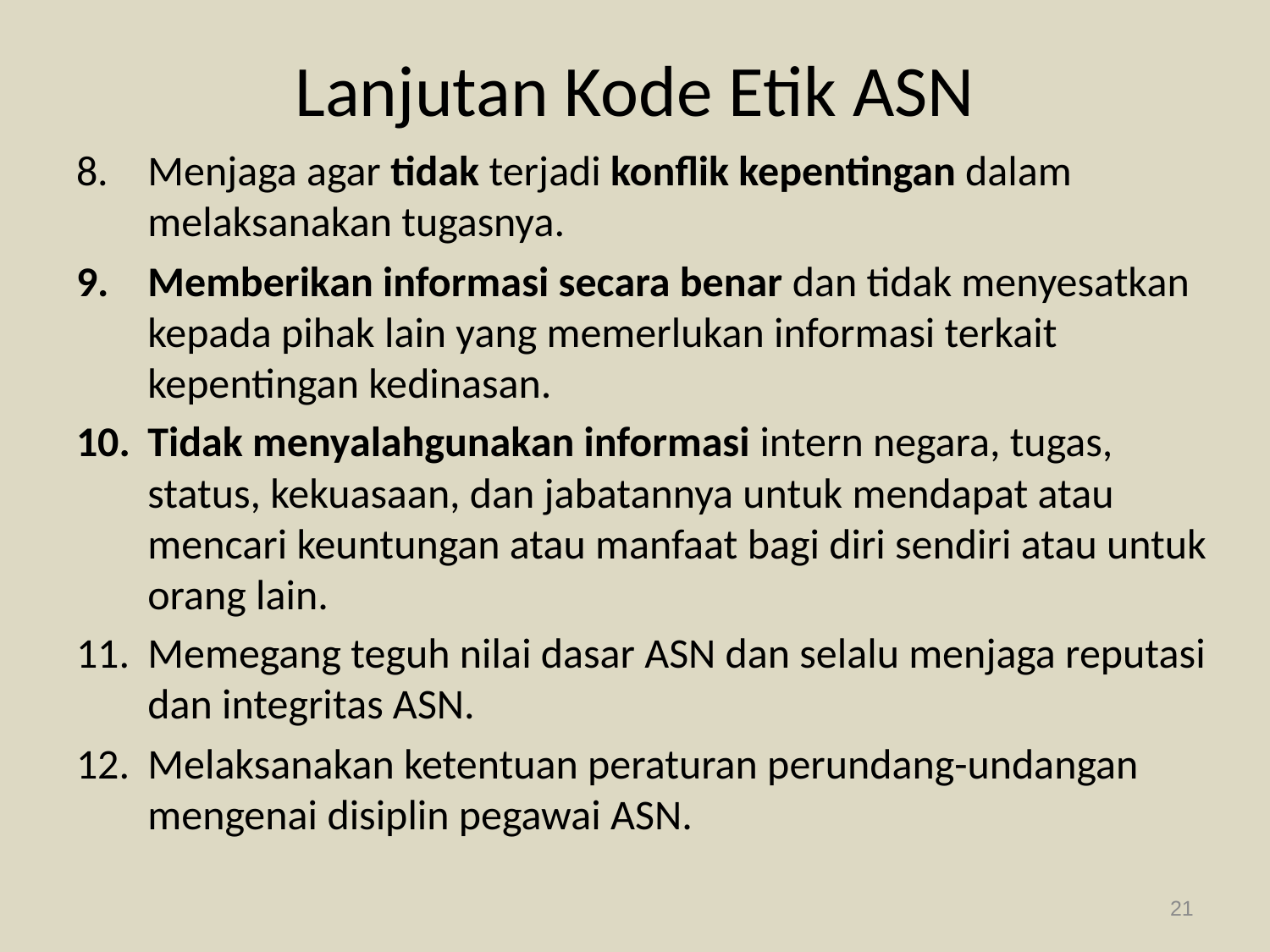

# Lanjutan Kode Etik ASN
Menjaga agar tidak terjadi konflik kepentingan dalam melaksanakan tugasnya.
Memberikan informasi secara benar dan tidak menyesatkan kepada pihak lain yang memerlukan informasi terkait kepentingan kedinasan.
Tidak menyalahgunakan informasi intern negara, tugas, status, kekuasaan, dan jabatannya untuk mendapat atau mencari keuntungan atau manfaat bagi diri sendiri atau untuk orang lain.
Memegang teguh nilai dasar ASN dan selalu menjaga reputasi dan integritas ASN.
Melaksanakan ketentuan peraturan perundang-undangan mengenai disiplin pegawai ASN.

21